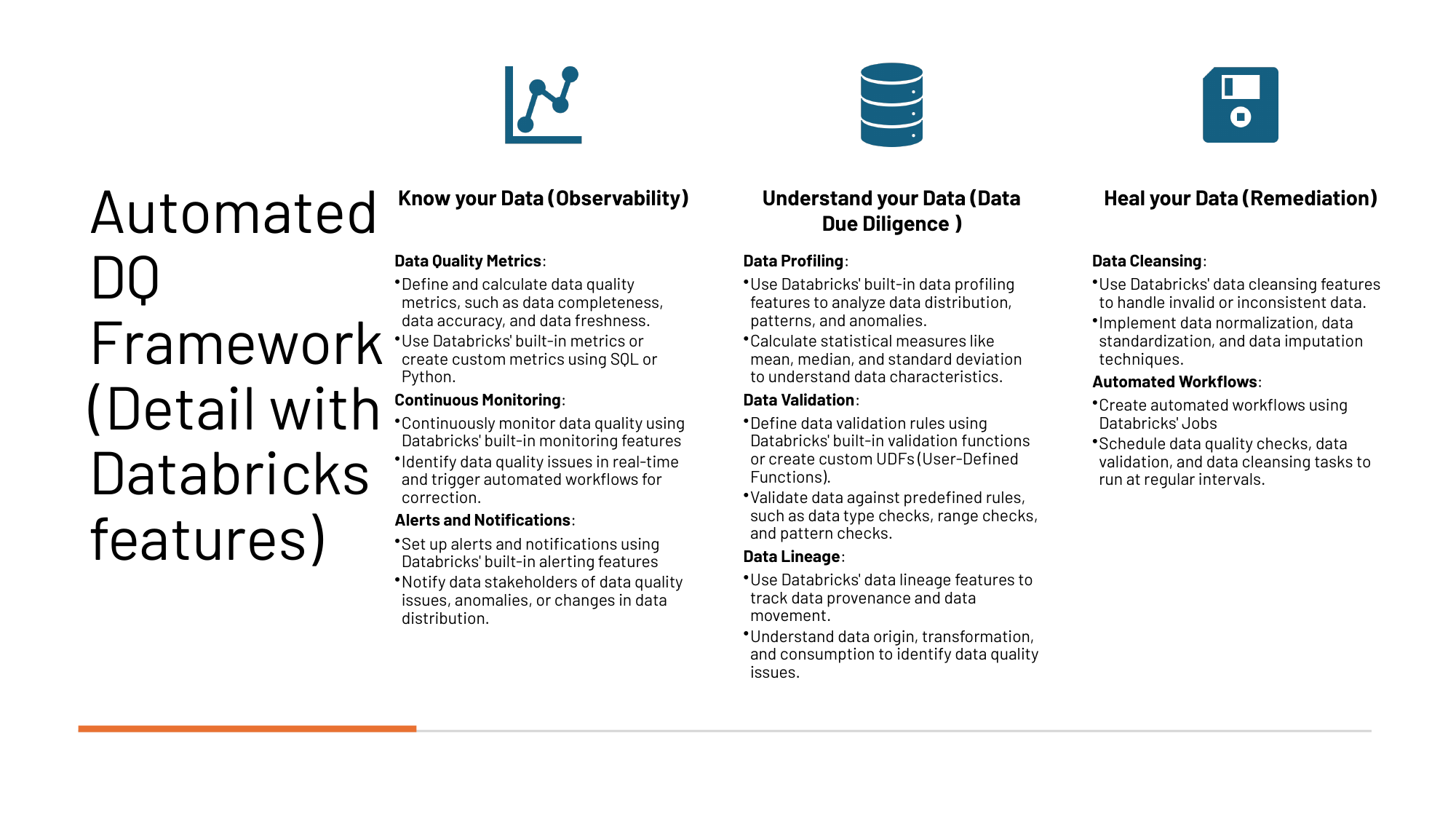

Know your Data (Observability)
Data Quality Metrics:
Define and calculate data quality metrics, such as data completeness, data accuracy, and data freshness.
Use Databricks' built-in metrics or create custom metrics using SQL or Python.
Continuous Monitoring:
Continuously monitor data quality using Databricks' built-in monitoring features
Identify data quality issues in real-time and trigger automated workflows for correction.
Alerts and Notifications:
Set up alerts and notifications using Databricks' built-in alerting features
Notify data stakeholders of data quality issues, anomalies, or changes in data distribution.
Understand your Data (Data Due Diligence )
Data Profiling:
Use Databricks' built-in data profiling features to analyze data distribution, patterns, and anomalies.
Calculate statistical measures like mean, median, and standard deviation to understand data characteristics.
Data Validation:
Define data validation rules using Databricks' built-in validation functions or create custom UDFs (User-Defined Functions).
Validate data against predefined rules, such as data type checks, range checks, and pattern checks.
Data Lineage:
Use Databricks' data lineage features to track data provenance and data movement.
Understand data origin, transformation, and consumption to identify data quality issues.
Heal your Data (Remediation)
Data Cleansing:
Use Databricks' data cleansing features to handle invalid or inconsistent data.
Implement data normalization, data standardization, and data imputation techniques.
Automated Workflows:
Create automated workflows using Databricks' Jobs
Schedule data quality checks, data validation, and data cleansing tasks to run at regular intervals.
# Automated DQ Framework (Detail with Databricks features)